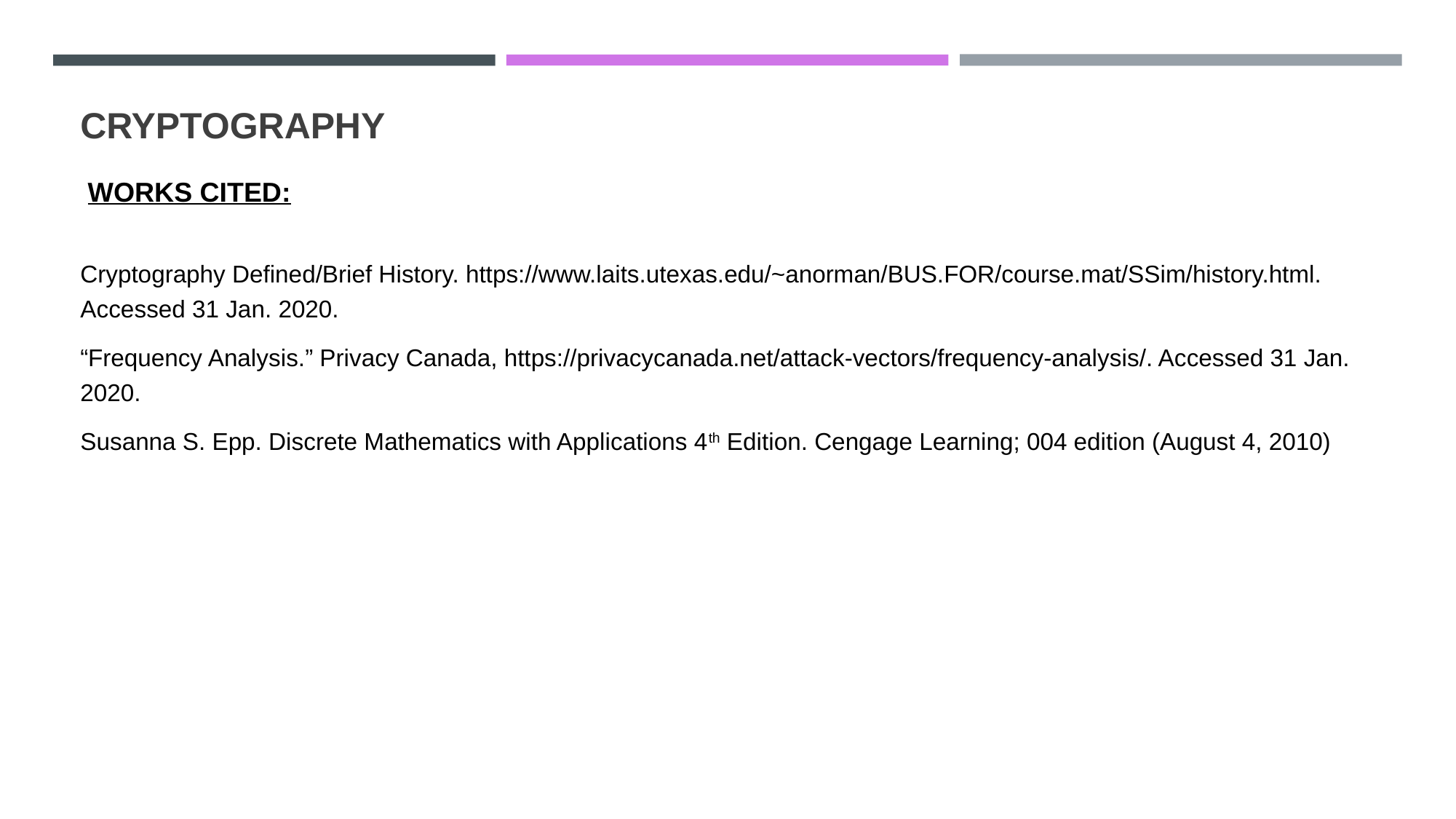

# CRYPTOGRAPHY
WORKS CITED:
Cryptography Defined/Brief History. https://www.laits.utexas.edu/~anorman/BUS.FOR/course.mat/SSim/history.html. Accessed 31 Jan. 2020.
“Frequency Analysis.” Privacy Canada, https://privacycanada.net/attack-vectors/frequency-analysis/. Accessed 31 Jan. 2020.
Susanna S. Epp. Discrete Mathematics with Applications 4th Edition. Cengage Learning; 004 edition (August 4, 2010)